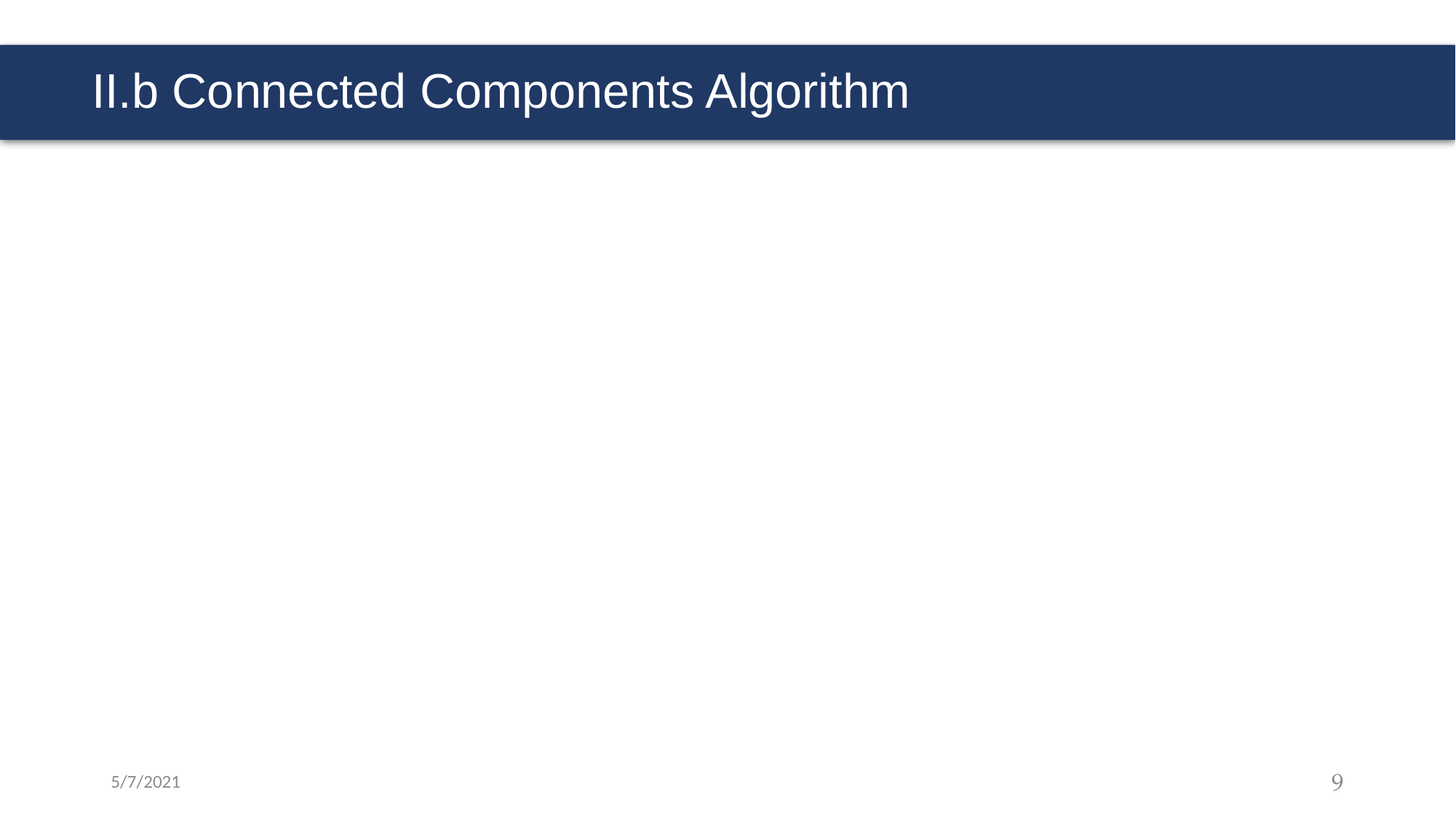

# II.b Connected Components Algorithm
5/7/2021
9